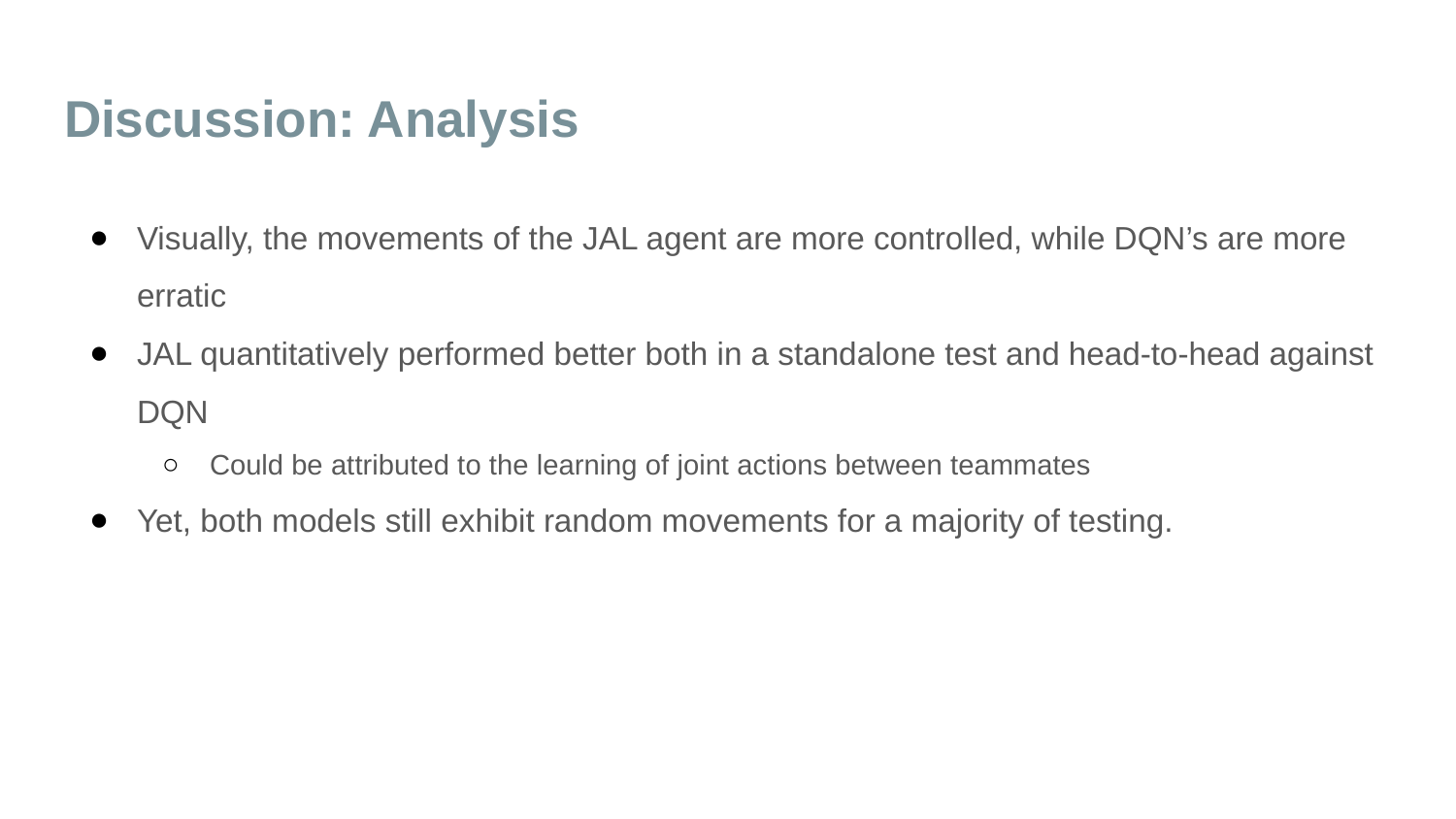

# Discussion: Analysis
Visually, the movements of the JAL agent are more controlled, while DQN’s are more erratic
JAL quantitatively performed better both in a standalone test and head-to-head against DQN
Could be attributed to the learning of joint actions between teammates
Yet, both models still exhibit random movements for a majority of testing.